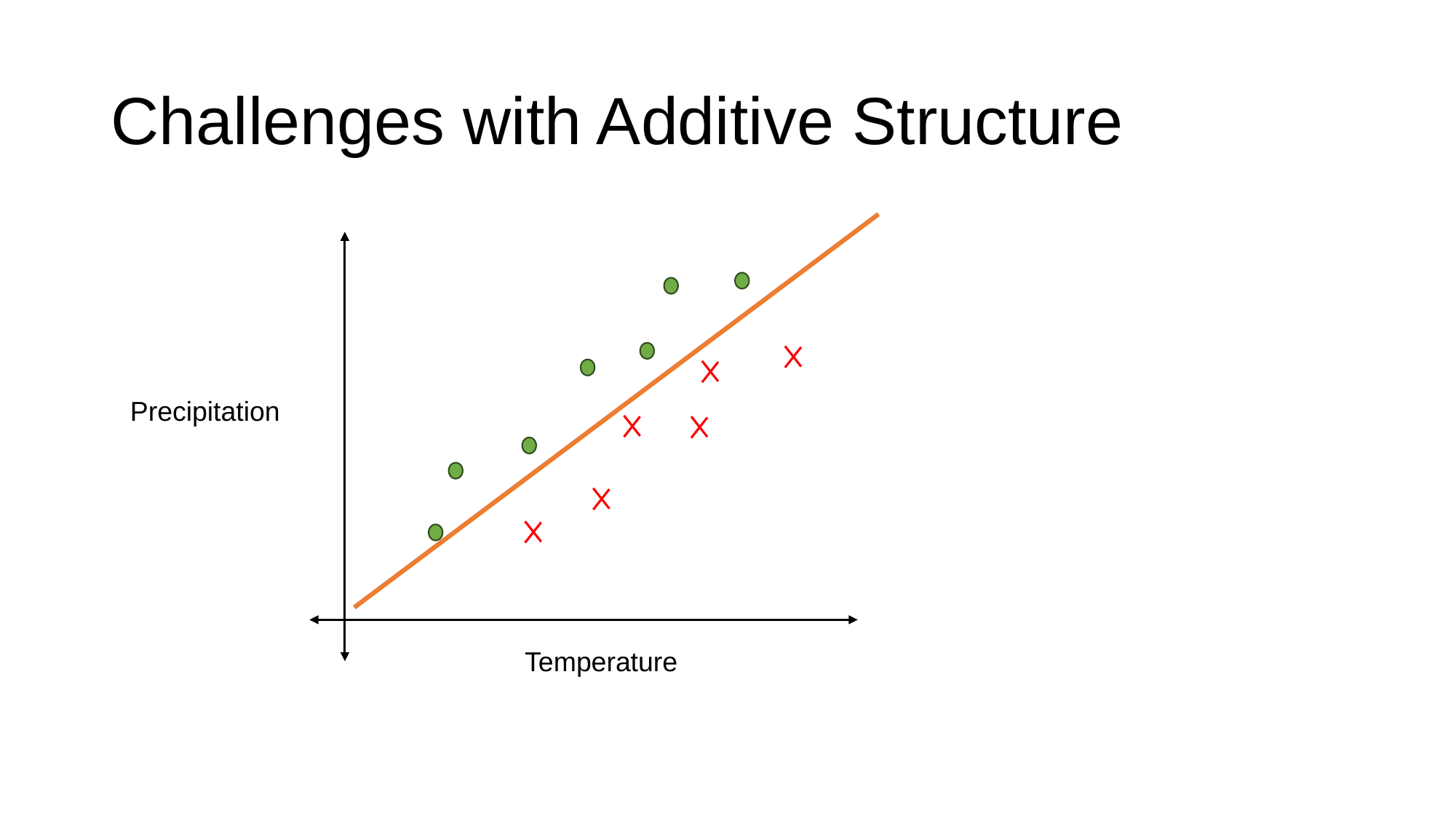

# Challenges with Additive Structure

Precipitation

Temperature